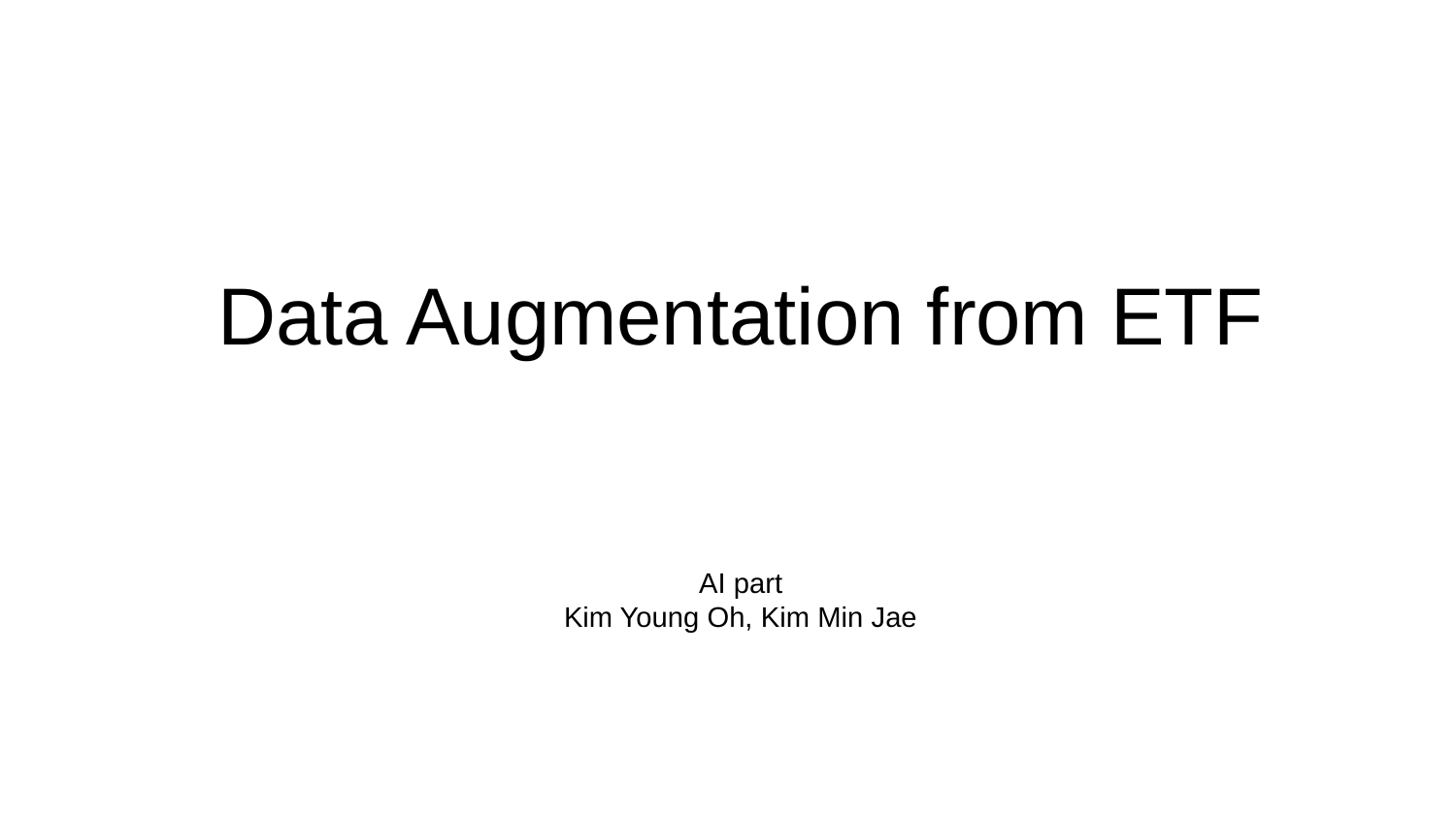

Data Augmentation from ETF

AI part
Kim Young Oh, Kim Min Jae